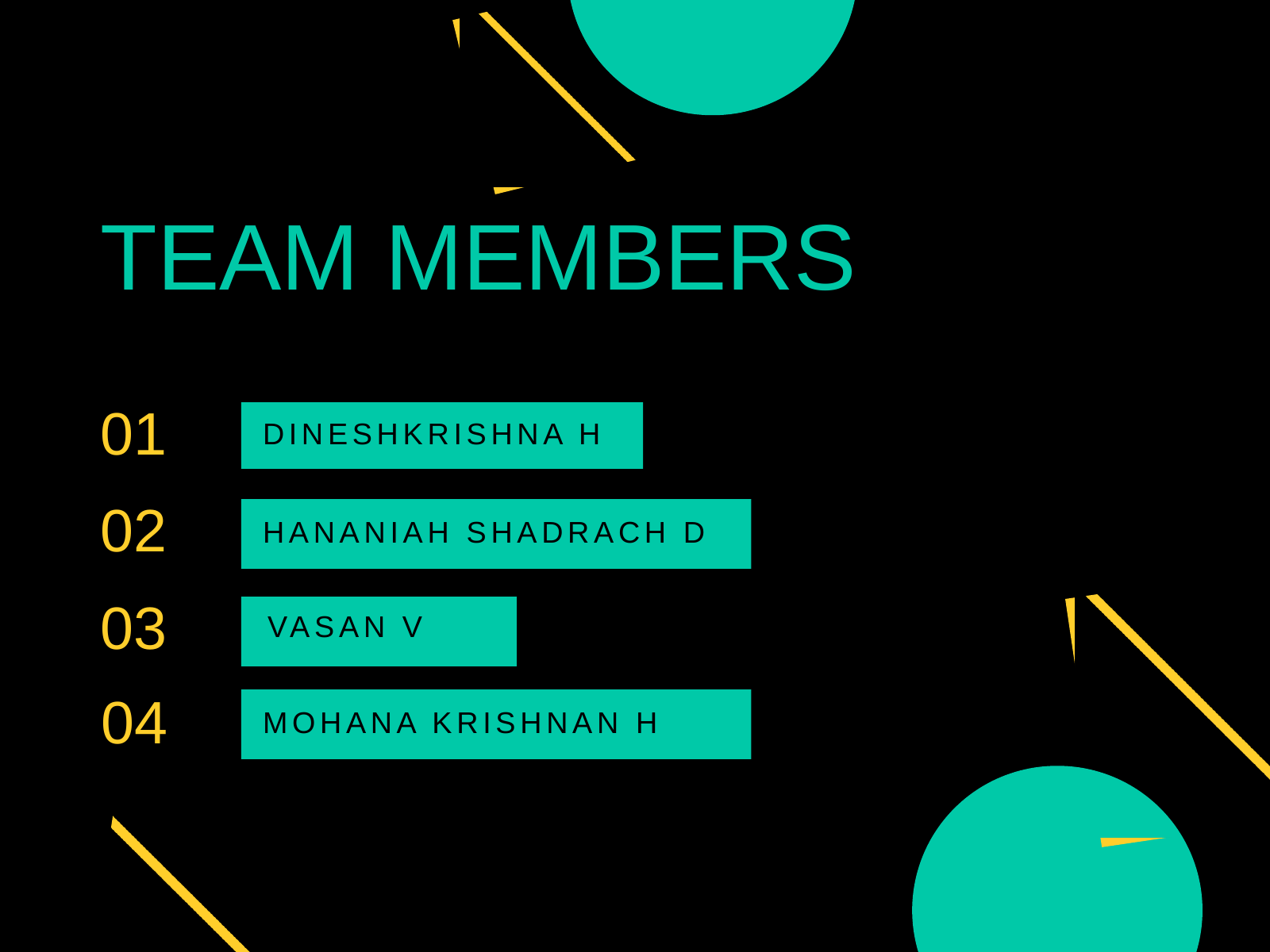

TEAM MEMBERS

01
DINESHKRISHNA H

02
HANANIAH SHADRACH D

03
VASAN V

04
MOHANA KRISHNAN H